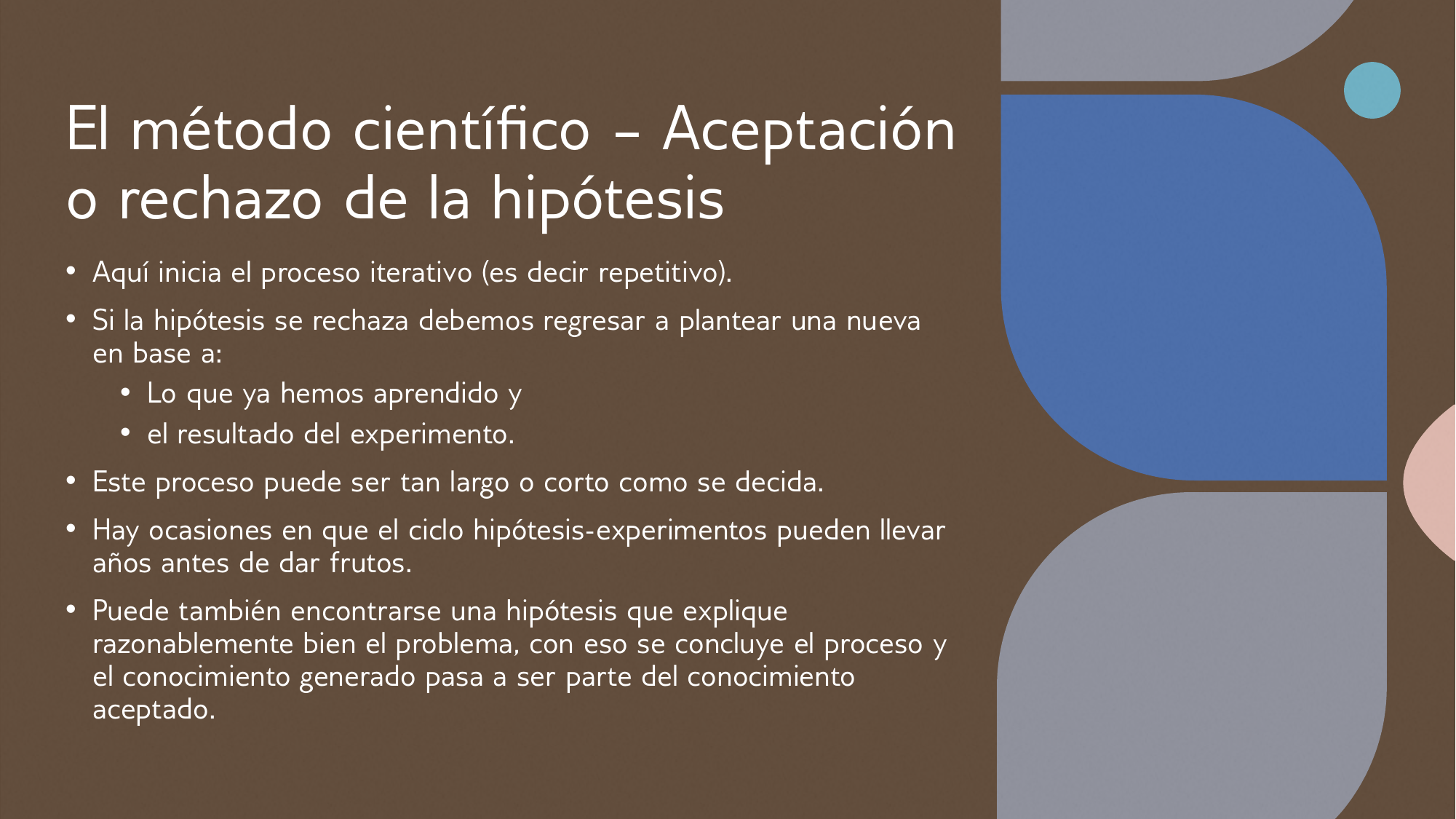

# El método científico – Aceptación o rechazo de la hipótesis
Aquí inicia el proceso iterativo (es decir repetitivo).
Si la hipótesis se rechaza debemos regresar a plantear una nueva en base a:
Lo que ya hemos aprendido y
el resultado del experimento.
Este proceso puede ser tan largo o corto como se decida.
Hay ocasiones en que el ciclo hipótesis-experimentos pueden llevar años antes de dar frutos.
Puede también encontrarse una hipótesis que explique razonablemente bien el problema, con eso se concluye el proceso y el conocimiento generado pasa a ser parte del conocimiento aceptado.